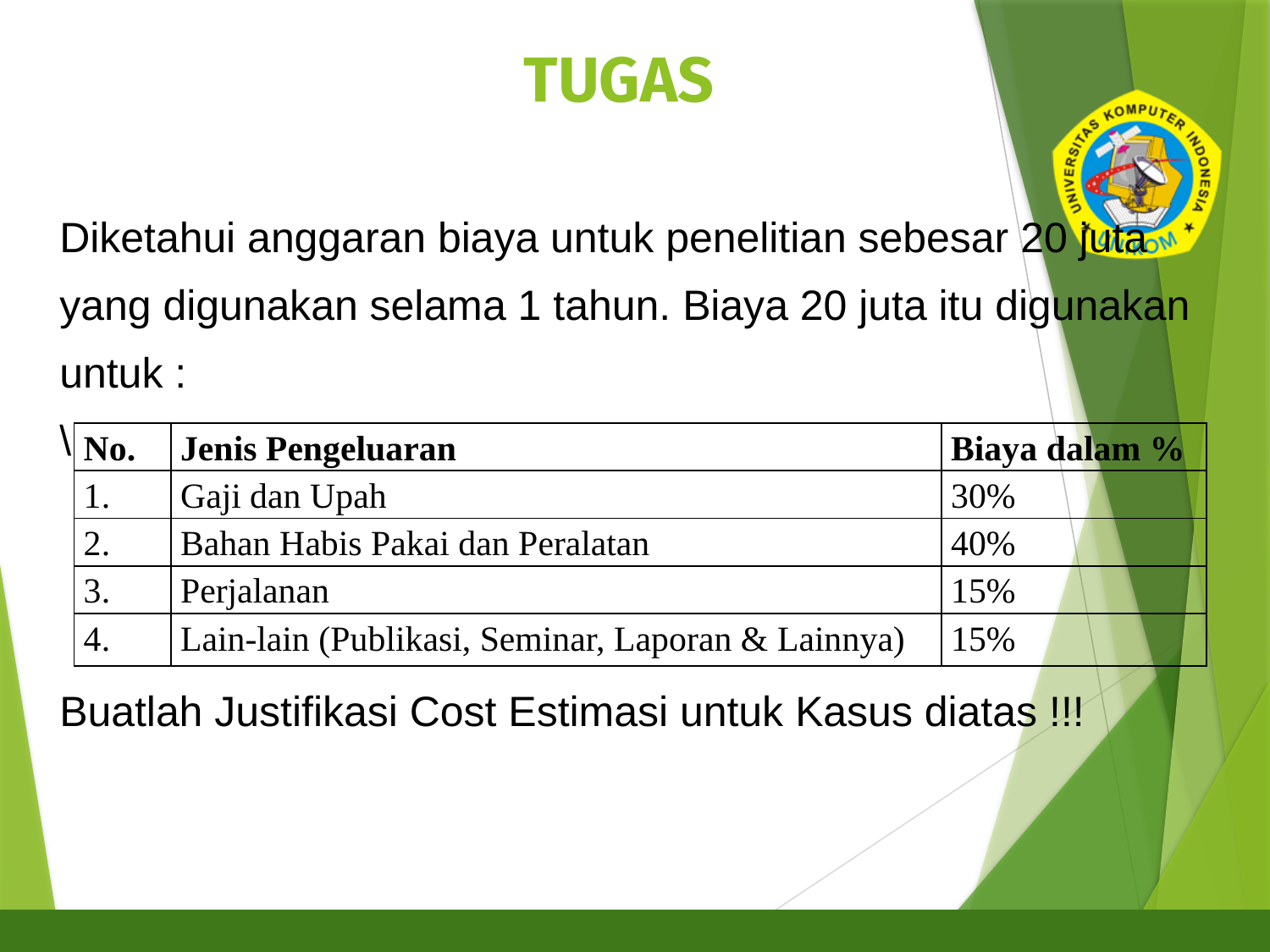

# TUGAS
19
Diketahui anggaran biaya untuk penelitian sebesar 20 juta
yang digunakan selama 1 tahun. Biaya 20 juta itu digunakan
untuk :
\

Buatlah Justifikasi Cost Estimasi untuk Kasus diatas !!!
| No. | Jenis Pengeluaran | Biaya dalam % |
| --- | --- | --- |
| 1. | Gaji dan Upah | 30% |
| 2. | Bahan Habis Pakai dan Peralatan | 40% |
| 3. | Perjalanan | 15% |
| 4. | Lain-lain (Publikasi, Seminar, Laporan & Lainnya) | 15% |